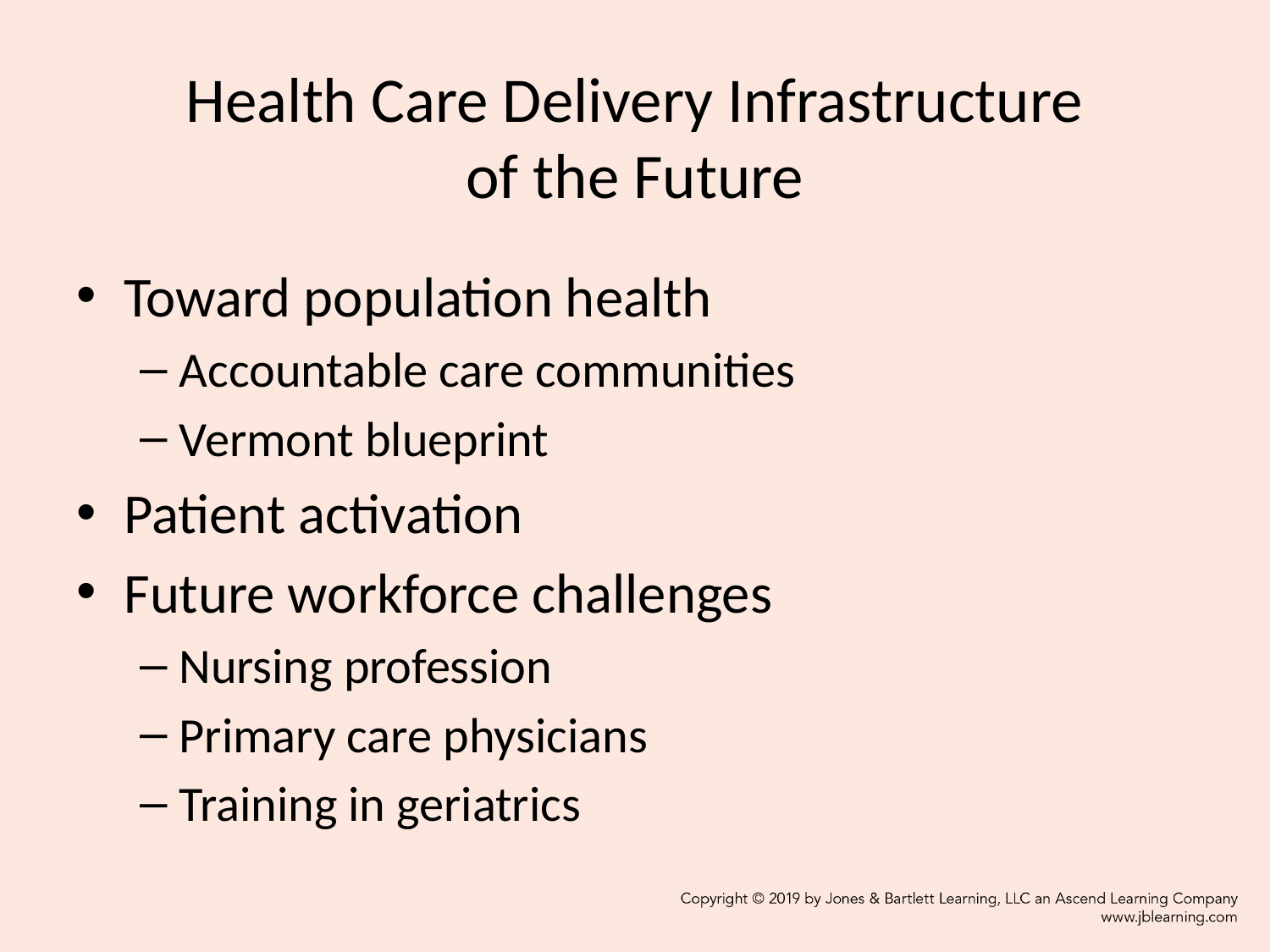

# Health Care Delivery Infrastructure of the Future
Toward population health
Accountable care communities
Vermont blueprint
Patient activation
Future workforce challenges
Nursing profession
Primary care physicians
Training in geriatrics